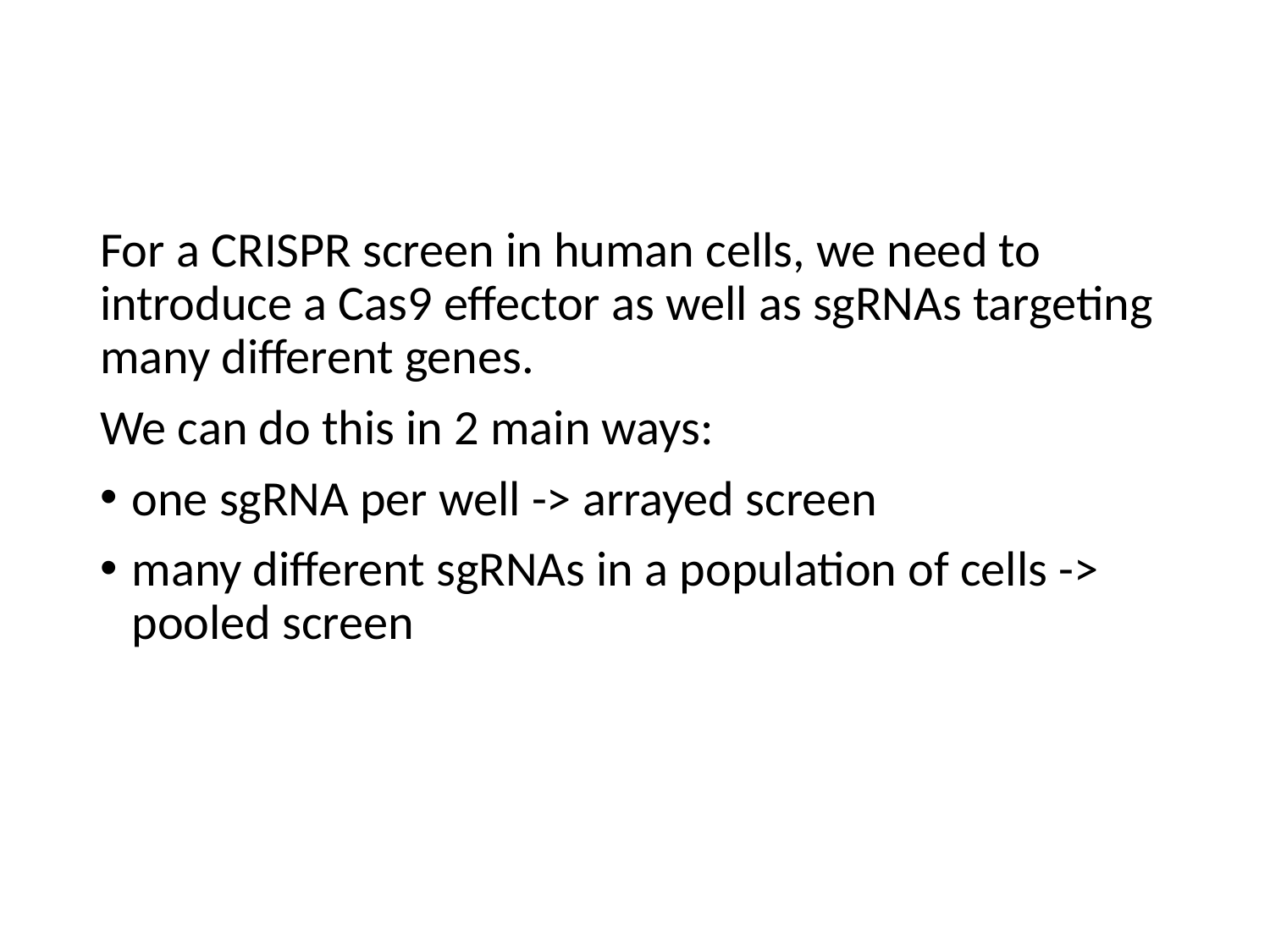

For a CRISPR screen in human cells, we need to introduce a Cas9 effector as well as sgRNAs targeting many different genes.
We can do this in 2 main ways:
one sgRNA per well -> arrayed screen
many different sgRNAs in a population of cells -> pooled screen